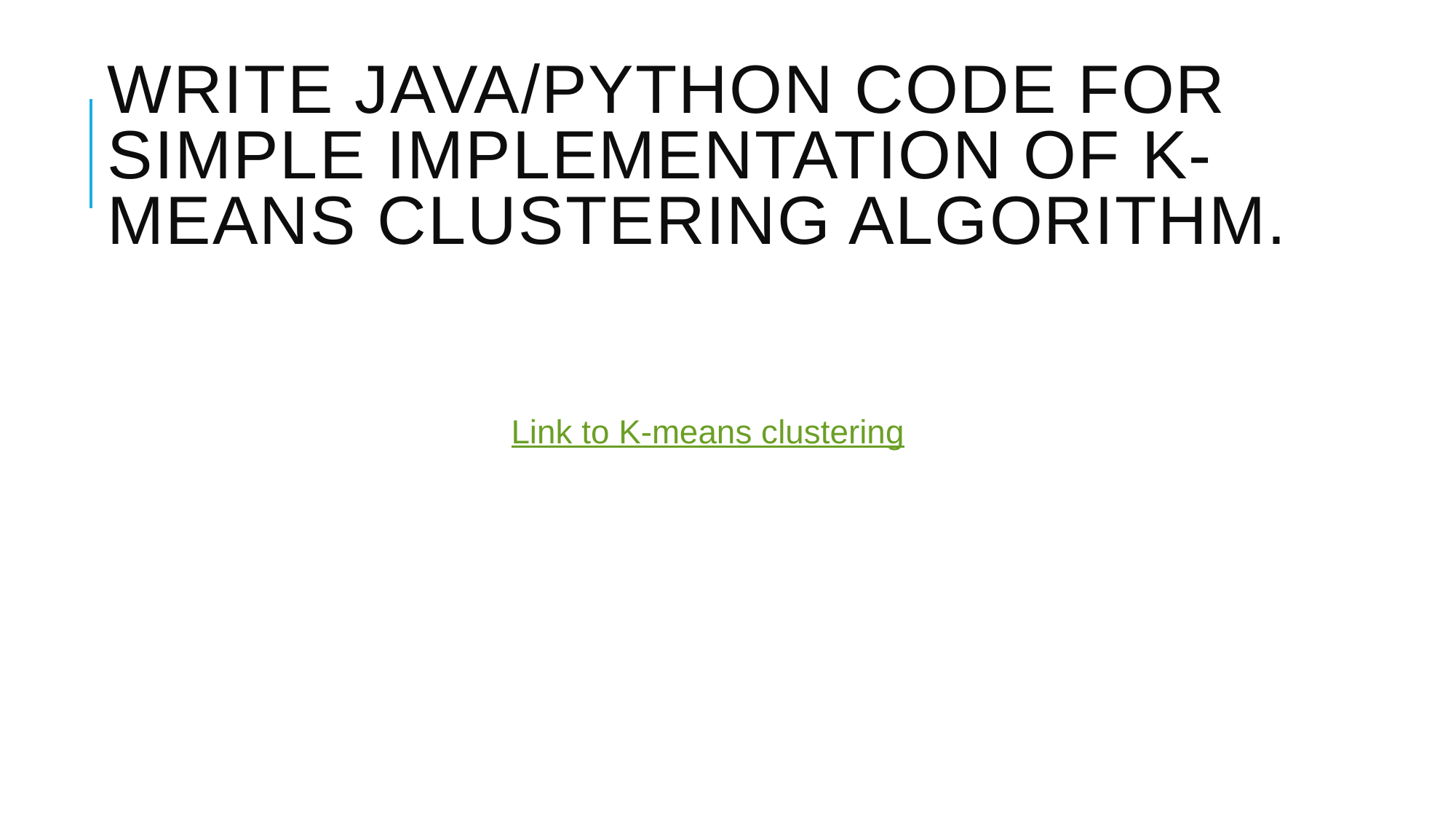

# Write Java/Python code for simple implementation of K-means clustering algorithm.
Link to K-means clustering